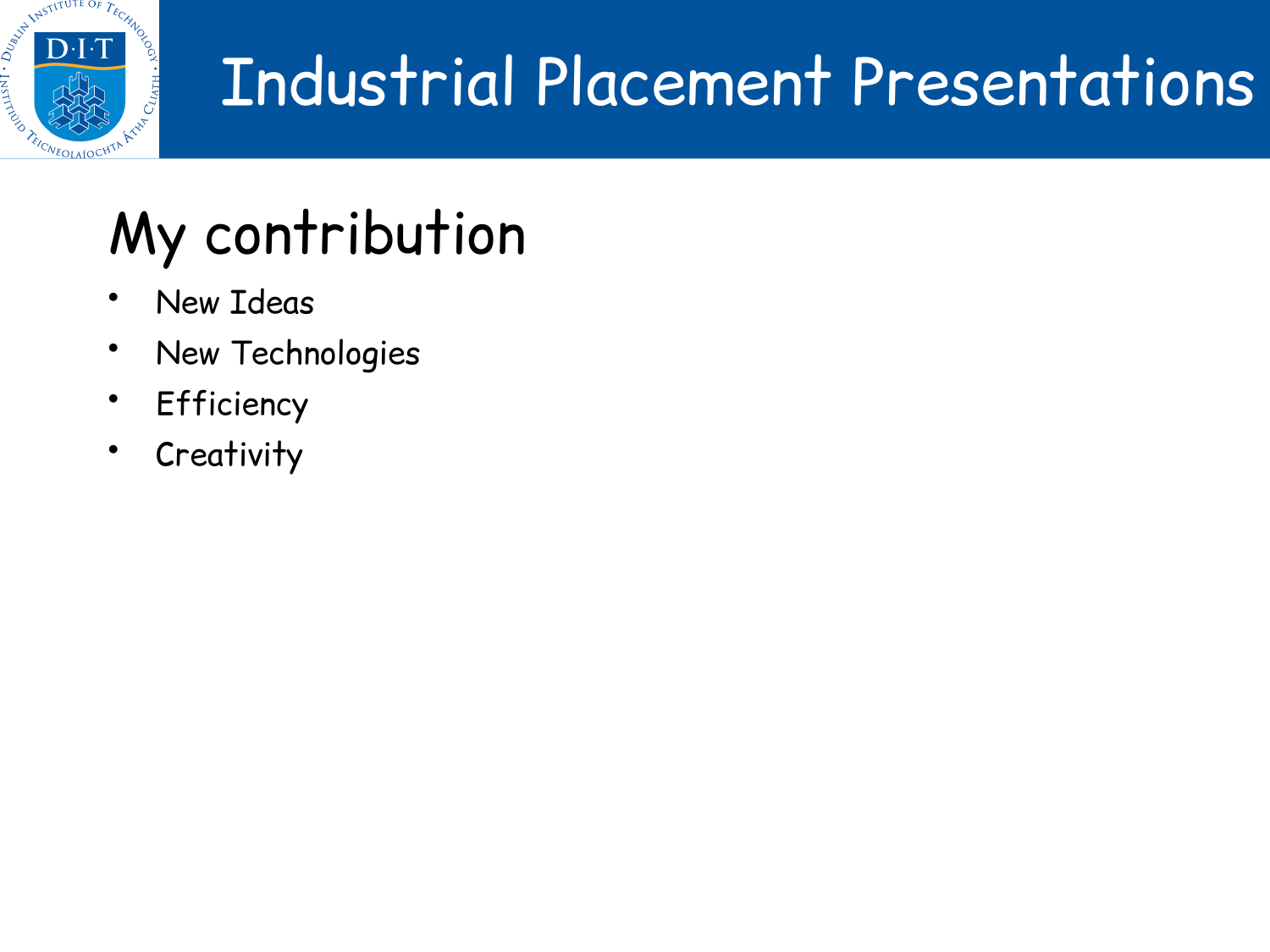

My contribution
New Ideas
New Technologies
Efficiency
Creativity